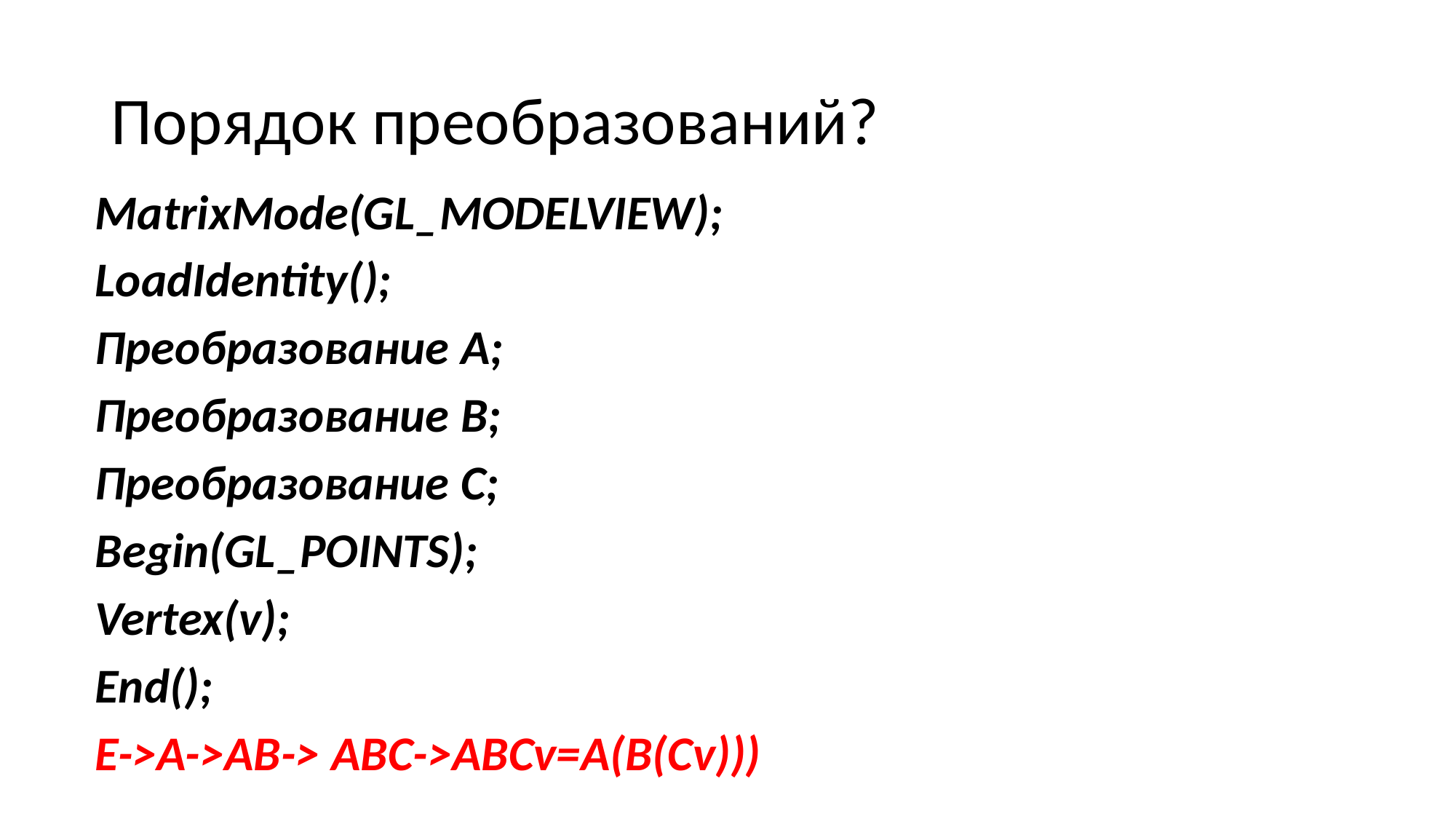

# Порядок преобразований?
MatrixMode(GL_MODELVIEW);
LoadIdentity();
Преобразование A;
Преобразование B;
Преобразование C;
Begin(GL_POINTS);
Vertex(v);
End();
E->A->AB-> ABC->ABCv=A(B(Cv)))